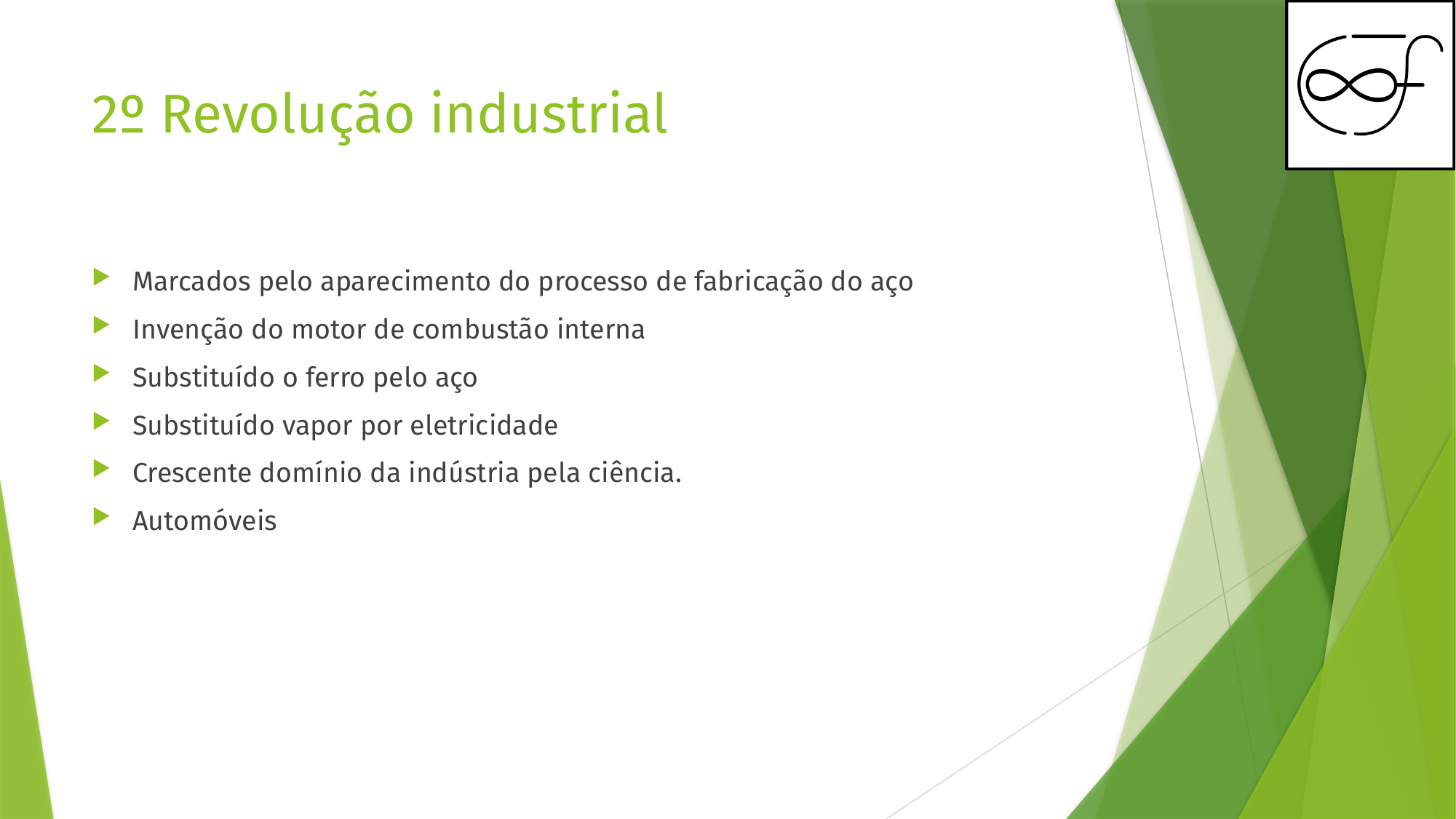

# 2º Revolução industrial
Marcados pelo aparecimento do processo de fabricação do aço
Invenção do motor de combustão interna
Substituído o ferro pelo aço
Substituído vapor por eletricidade
Crescente domínio da indústria pela ciência.
Automóveis